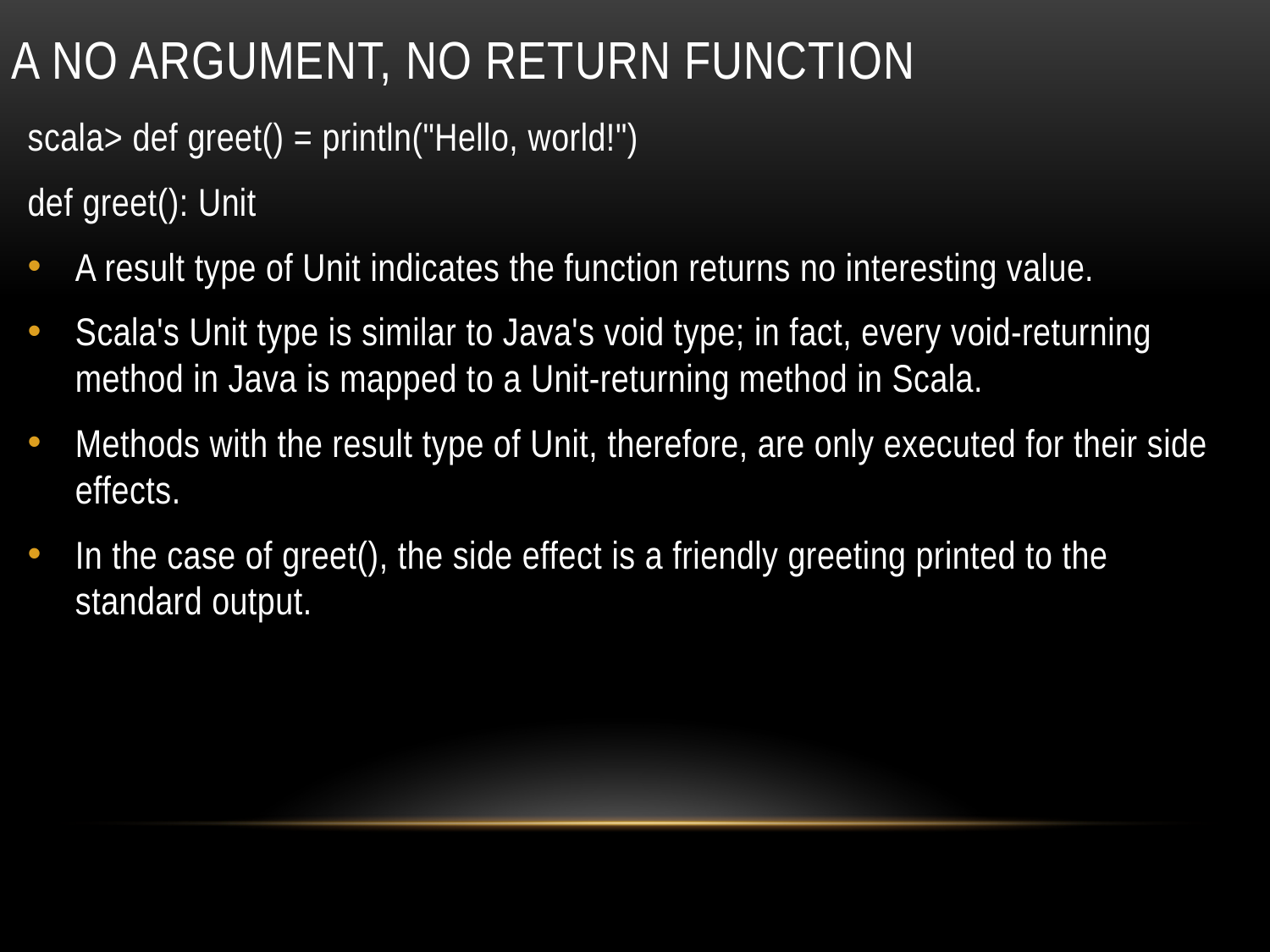

# A No argument, no return function
scala> def greet() = println("Hello, world!")
def greet(): Unit
A result type of Unit indicates the function returns no interesting value.
Scala's Unit type is similar to Java's void type; in fact, every void-returning method in Java is mapped to a Unit-returning method in Scala.
Methods with the result type of Unit, therefore, are only executed for their side effects.
In the case of greet(), the side effect is a friendly greeting printed to the standard output.